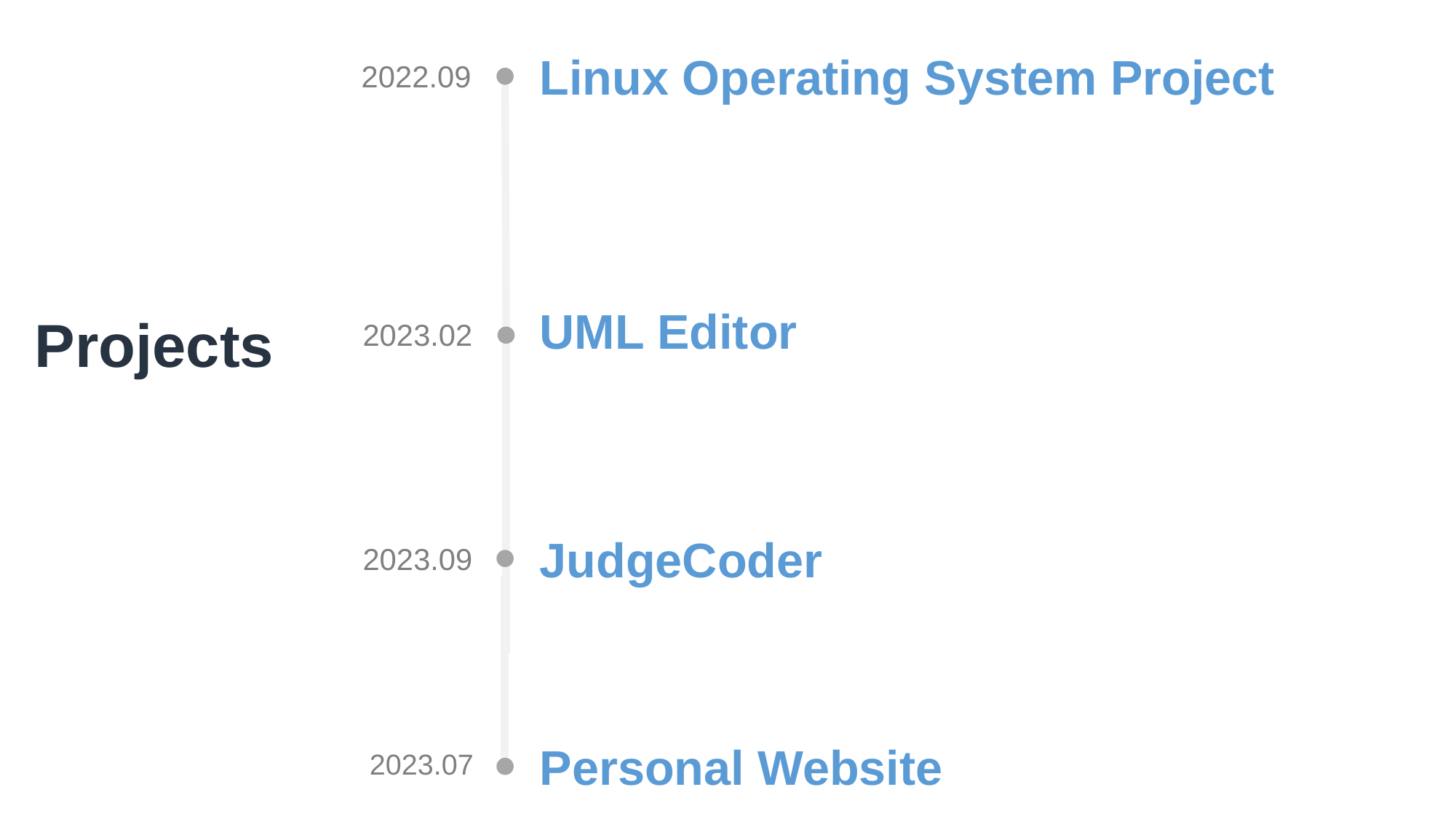

Linux Operating System Project
2022.09
Projects

UML Editor
2023.02

JudgeCoder
2023.09

Personal Website
2023.07